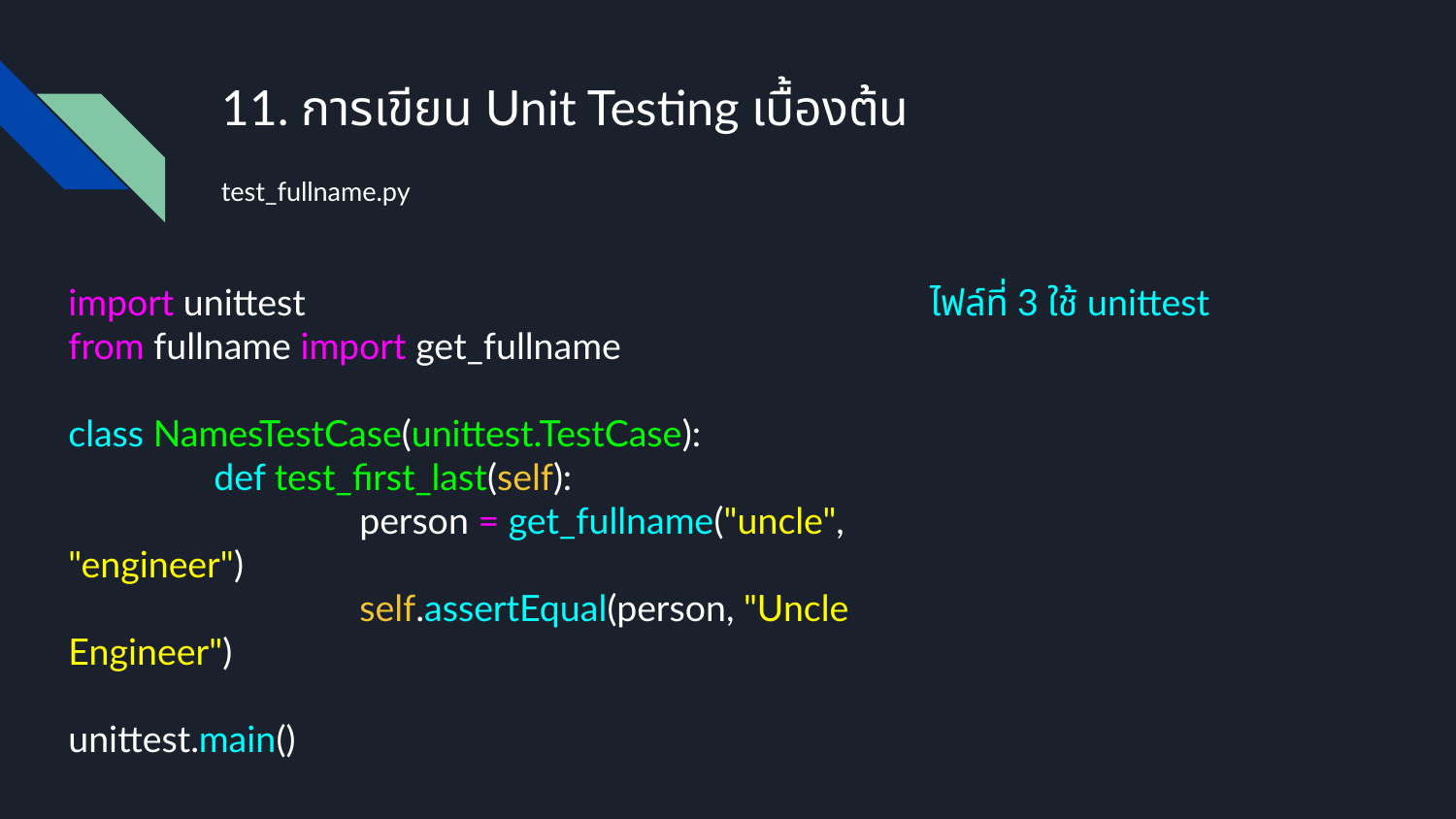

# 11. การเขียน Unit Testing เบื้องต้น
test_fullname.py

import unittest
from fullname import get_fullname

class NamesTestCase(unittest.TestCase):
	def test_first_last(self):
		person = get_fullname("uncle", "engineer")
		self.assertEqual(person, "Uncle Engineer")

unittest.main()
ไฟล์ที่ 3 ใช้ unittest